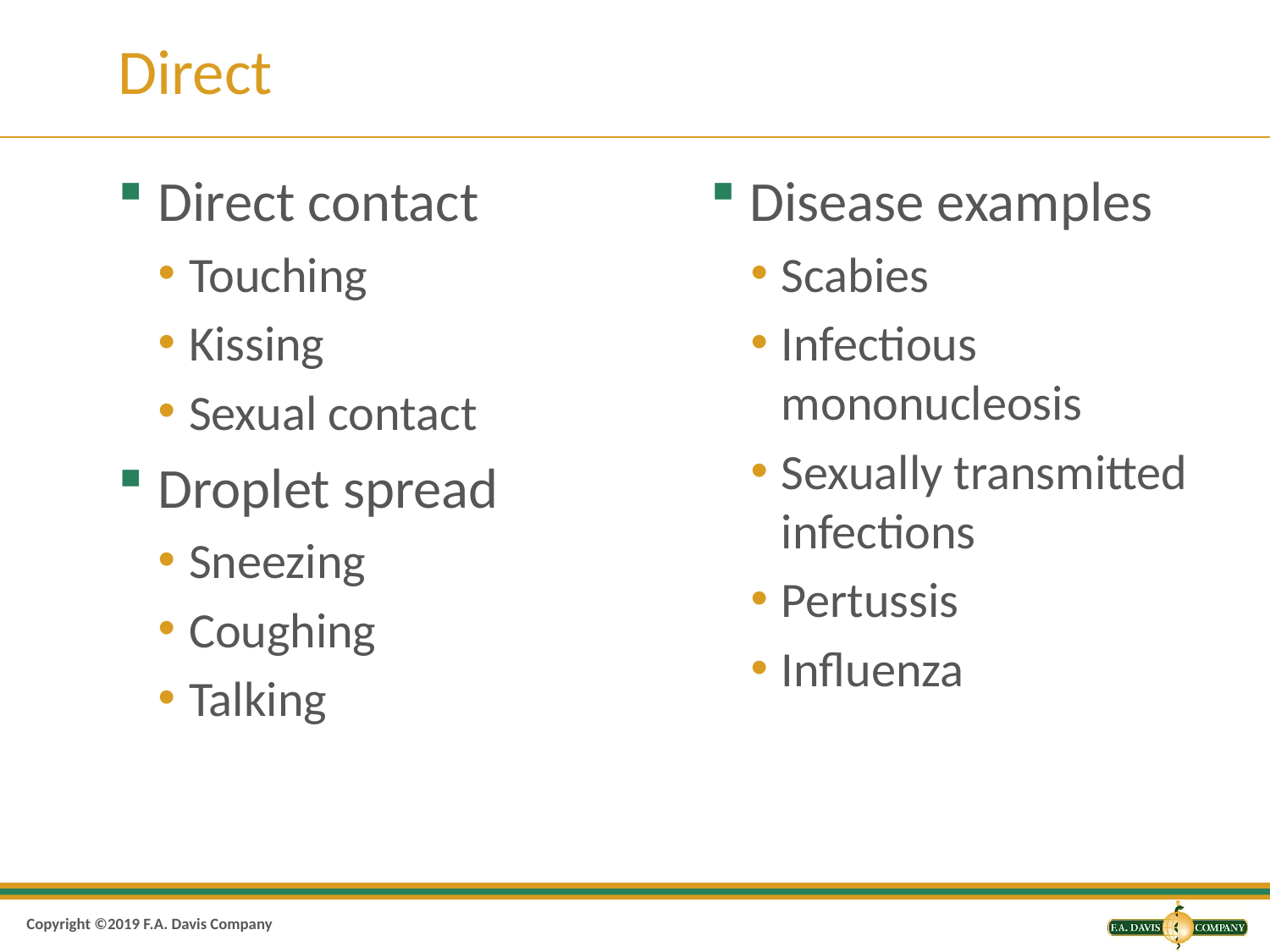

# Direct
Direct contact
Touching
Kissing
Sexual contact
Droplet spread
Sneezing
Coughing
Talking
Disease examples
Scabies
Infectious mononucleosis
Sexually transmitted infections
Pertussis
Influenza